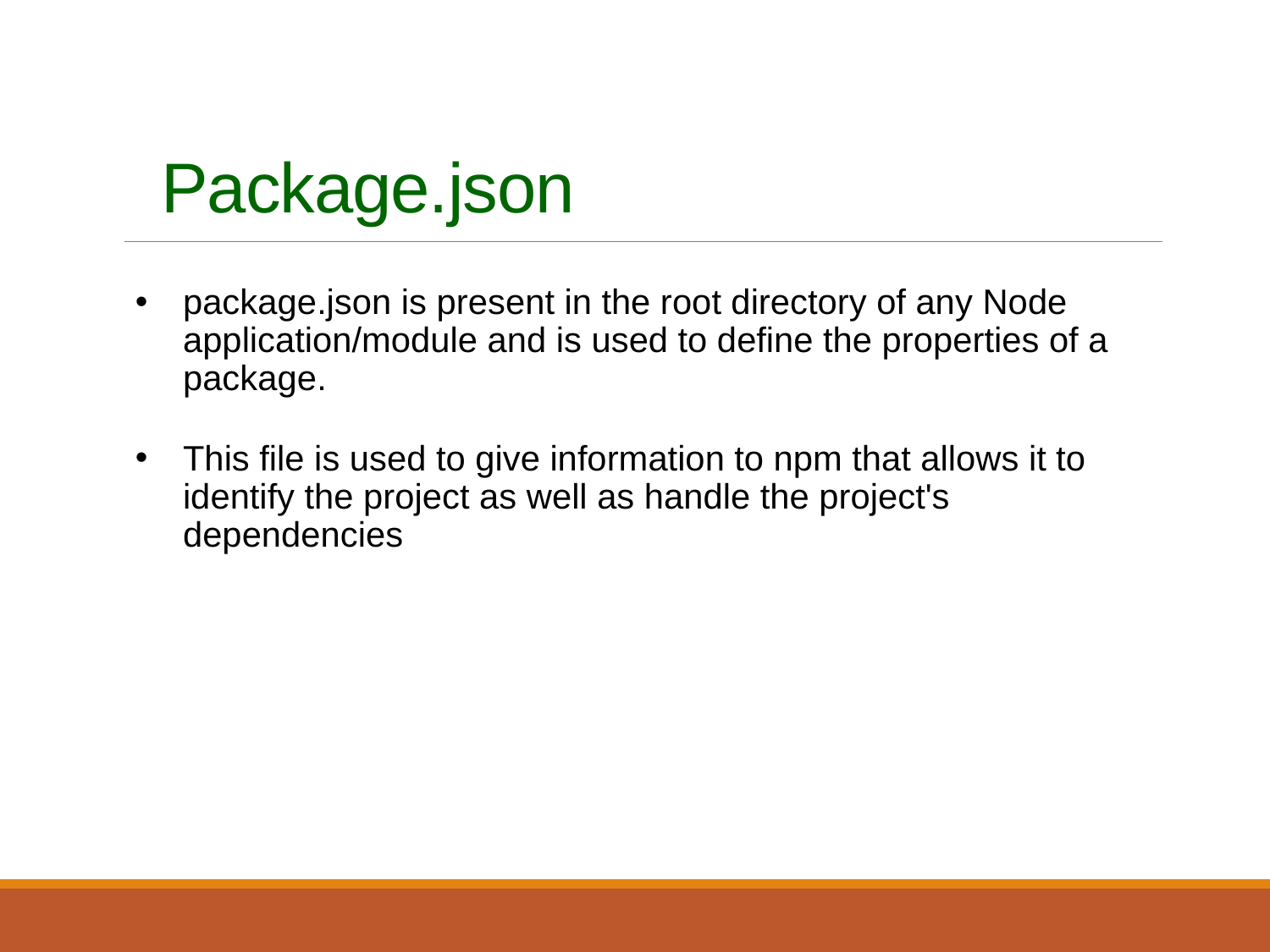

# Package.json
package.json is present in the root directory of any Node application/module and is used to define the properties of a package.

This file is used to give information to npm that allows it to identify the project as well as handle the project's dependencies